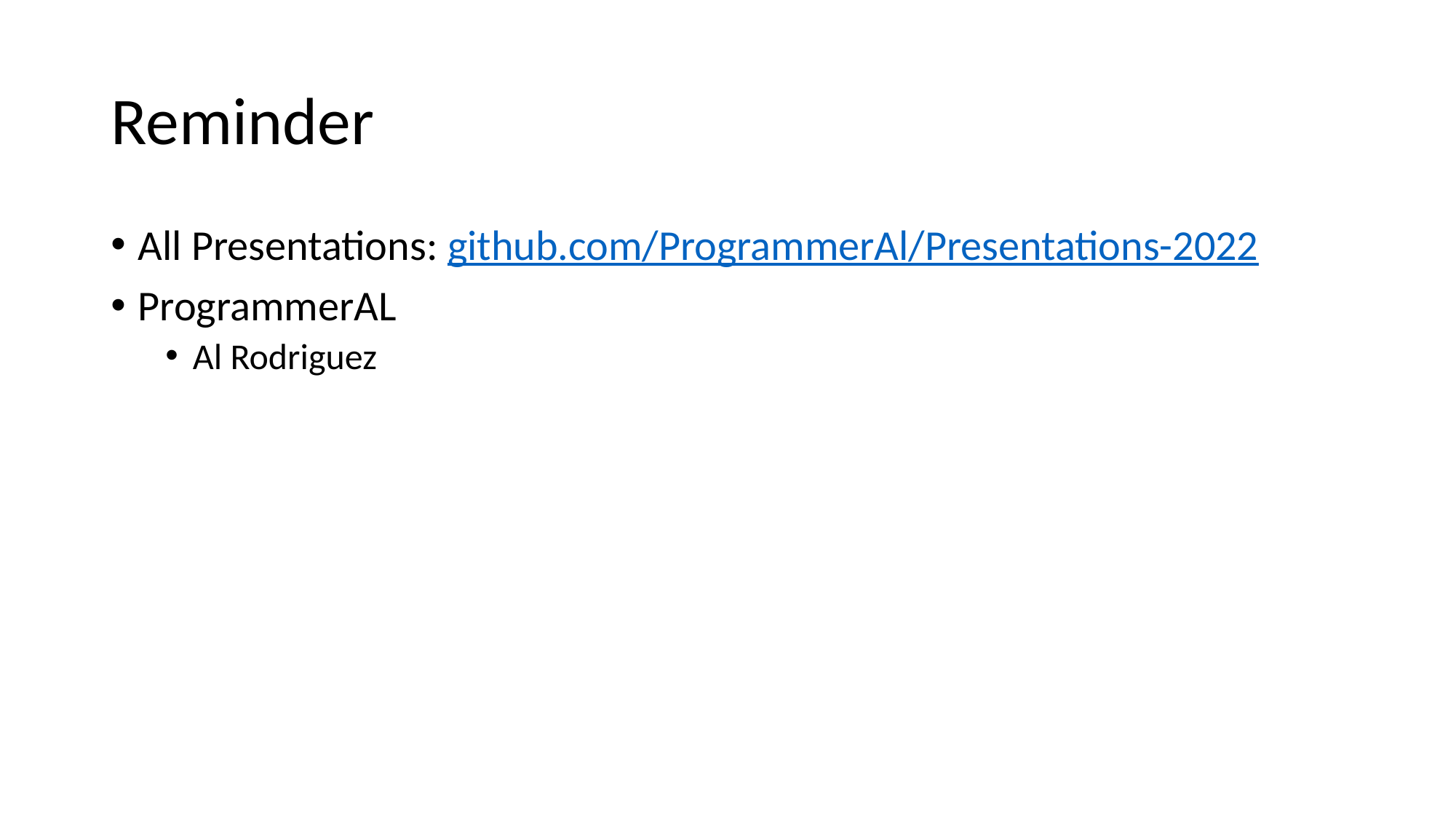

# Reminder
All Presentations: github.com/ProgrammerAl/Presentations-2022
ProgrammerAL
Al Rodriguez